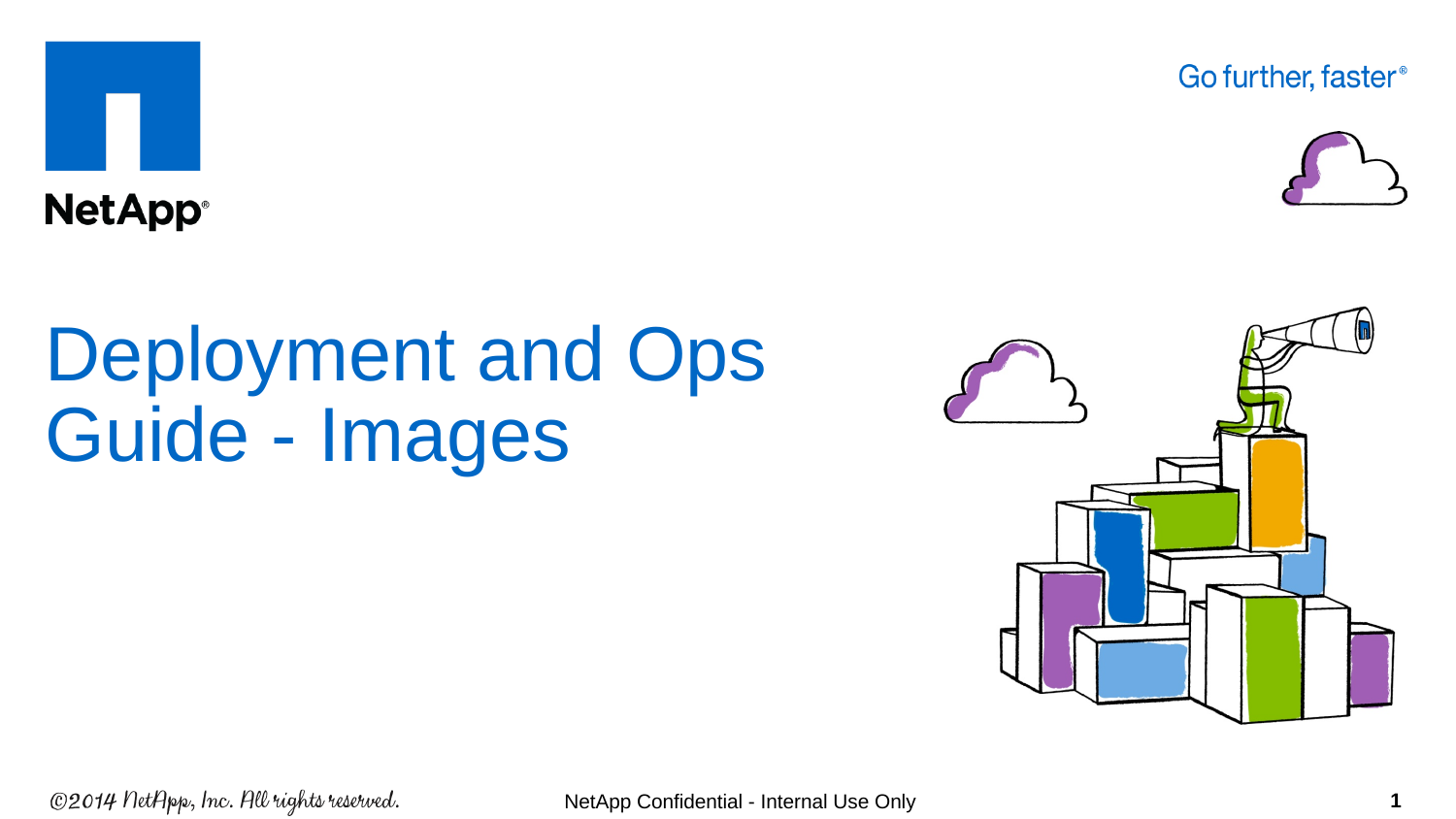

# Deployment and Ops Guide - Images

1
NetApp Confidential - Internal Use Only